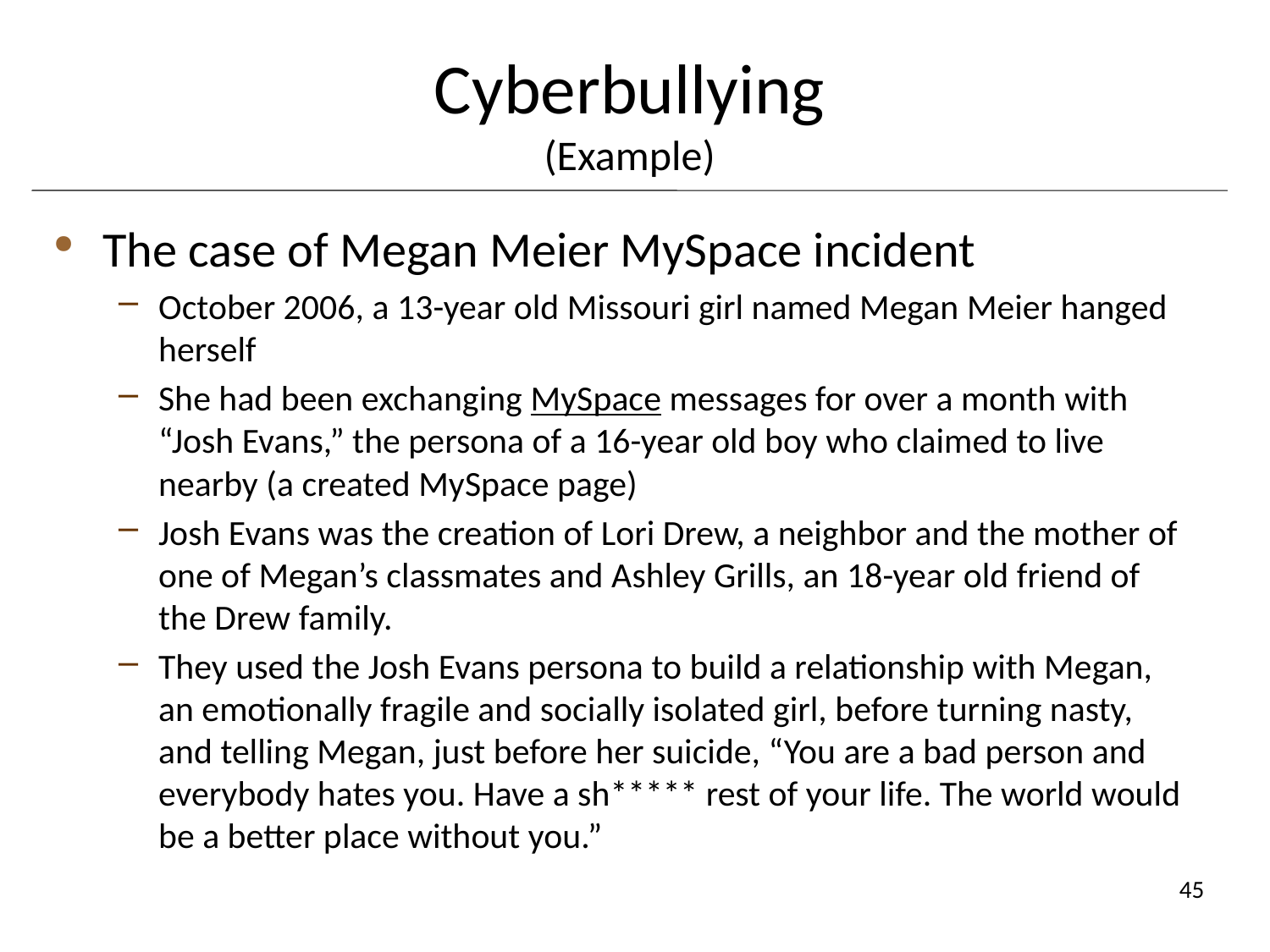

# Cyberbullying (Example)
The case of Megan Meier MySpace incident
October 2006, a 13-year old Missouri girl named Megan Meier hanged herself
She had been exchanging MySpace messages for over a month with “Josh Evans,” the persona of a 16-year old boy who claimed to live nearby (a created MySpace page)
Josh Evans was the creation of Lori Drew, a neighbor and the mother of one of Megan’s classmates and Ashley Grills, an 18-year old friend of the Drew family.
They used the Josh Evans persona to build a relationship with Megan, an emotionally fragile and socially isolated girl, before turning nasty, and telling Megan, just before her suicide, “You are a bad person and everybody hates you. Have a sh***** rest of your life. The world would be a better place without you.”
45